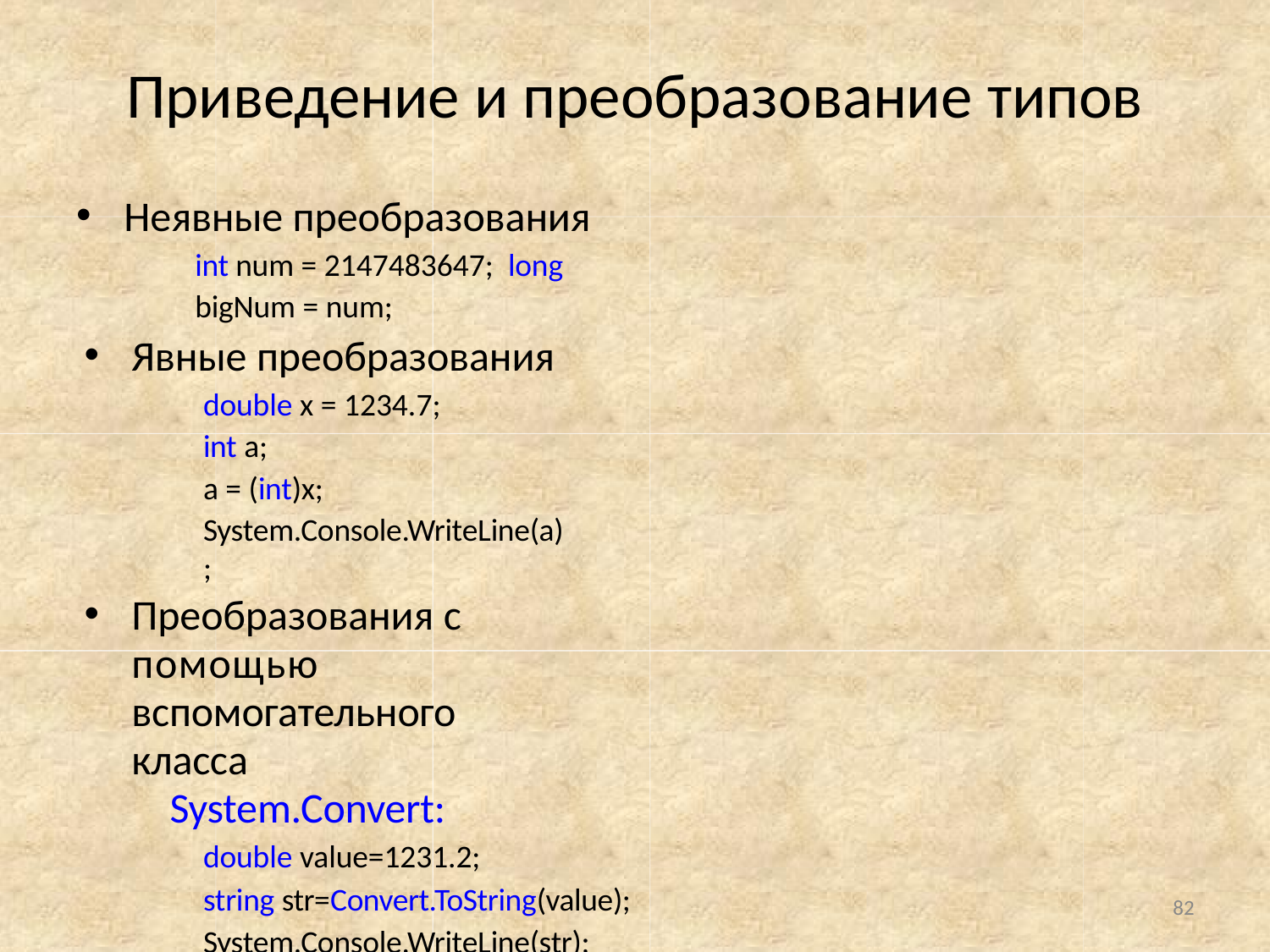

# Приведение и преобразование типов
Неявные преобразования
int num = 2147483647;  long bigNum = num;
Явные преобразования
double x = 1234.7;
int a;
a = (int)x;
System.Console.WriteLine(a);
Преобразования с помощью вспомогательного класса
System.Convert:
double value=1231.2;
string str=Convert.ToString(value);  System.Console.WriteLine(str);
82